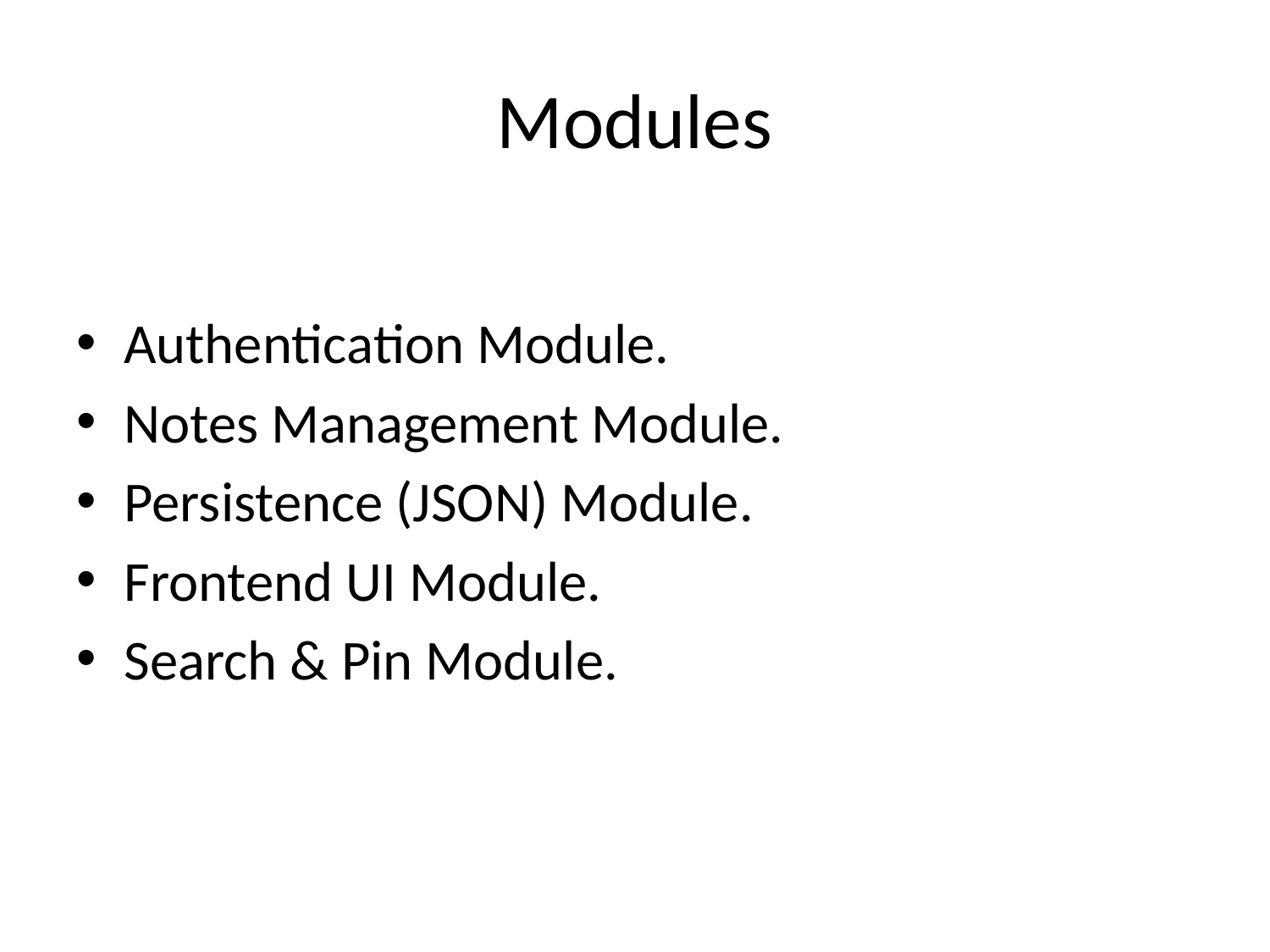

# Modules

Authentication Module.
Notes Management Module.
Persistence (JSON) Module.
Frontend UI Module.
Search & Pin Module.